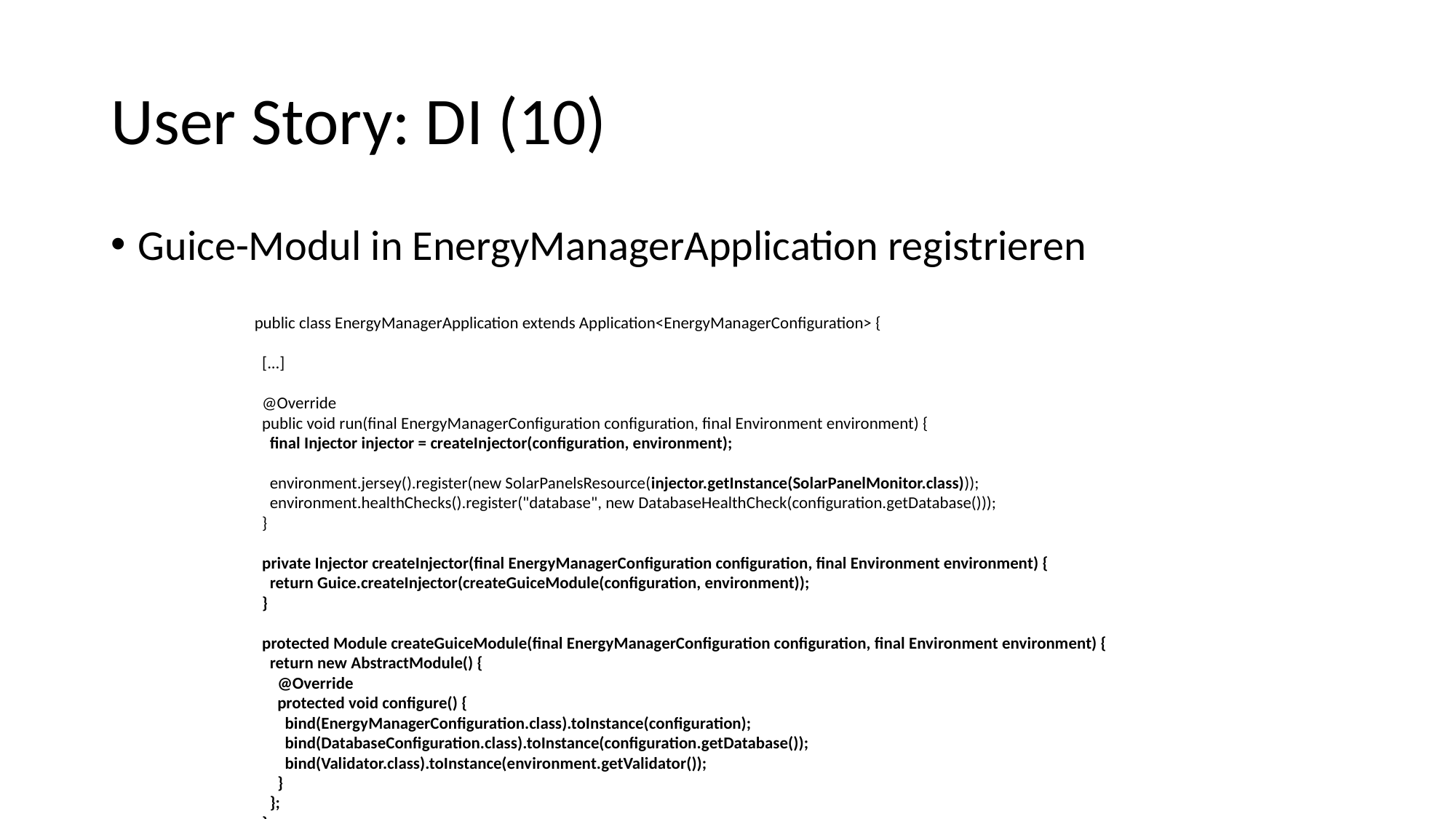

# User Story: DI (10)
Guice-Modul in EnergyManagerApplication registrieren
public class EnergyManagerApplication extends Application<EnergyManagerConfiguration> {

  [...]

  @Override
  public void run(final EnergyManagerConfiguration configuration, final Environment environment) {
    final Injector injector = createInjector(configuration, environment);

    environment.jersey().register(new SolarPanelsResource(injector.getInstance(SolarPanelMonitor.class)));
    environment.healthChecks().register("database", new DatabaseHealthCheck(configuration.getDatabase()));
  }

  private Injector createInjector(final EnergyManagerConfiguration configuration, final Environment environment) {
    return Guice.createInjector(createGuiceModule(configuration, environment));
  }

  protected Module createGuiceModule(final EnergyManagerConfiguration configuration, final Environment environment) {
    return new AbstractModule() {
      @Override
      protected void configure() {
        bind(EnergyManagerConfiguration.class).toInstance(configuration);
        bind(DatabaseConfiguration.class).toInstance(configuration.getDatabase());
        bind(Validator.class).toInstance(environment.getValidator());
      }
    };
  }

}